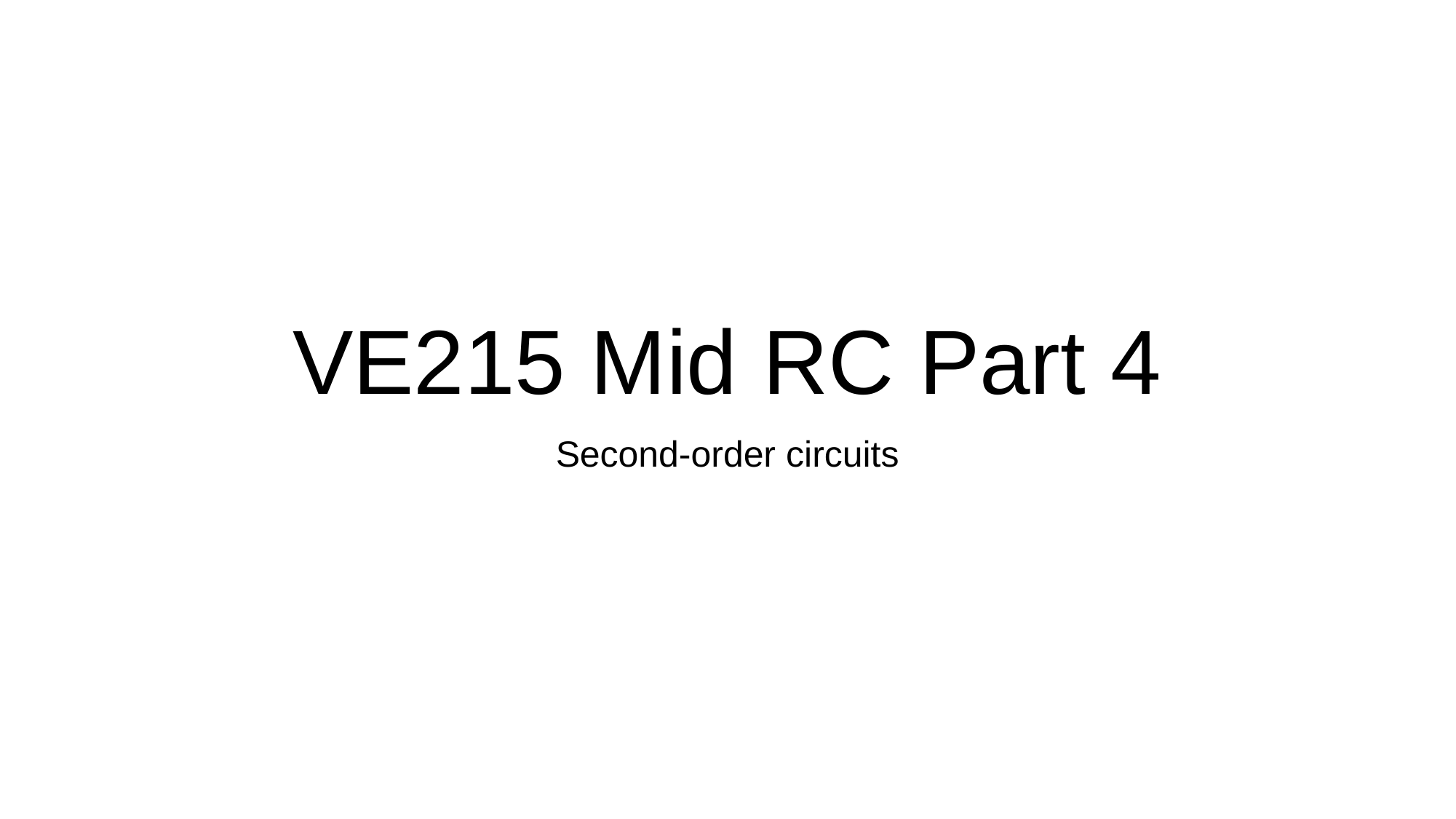

# VE215 Mid RC Part 4
Second-order circuits